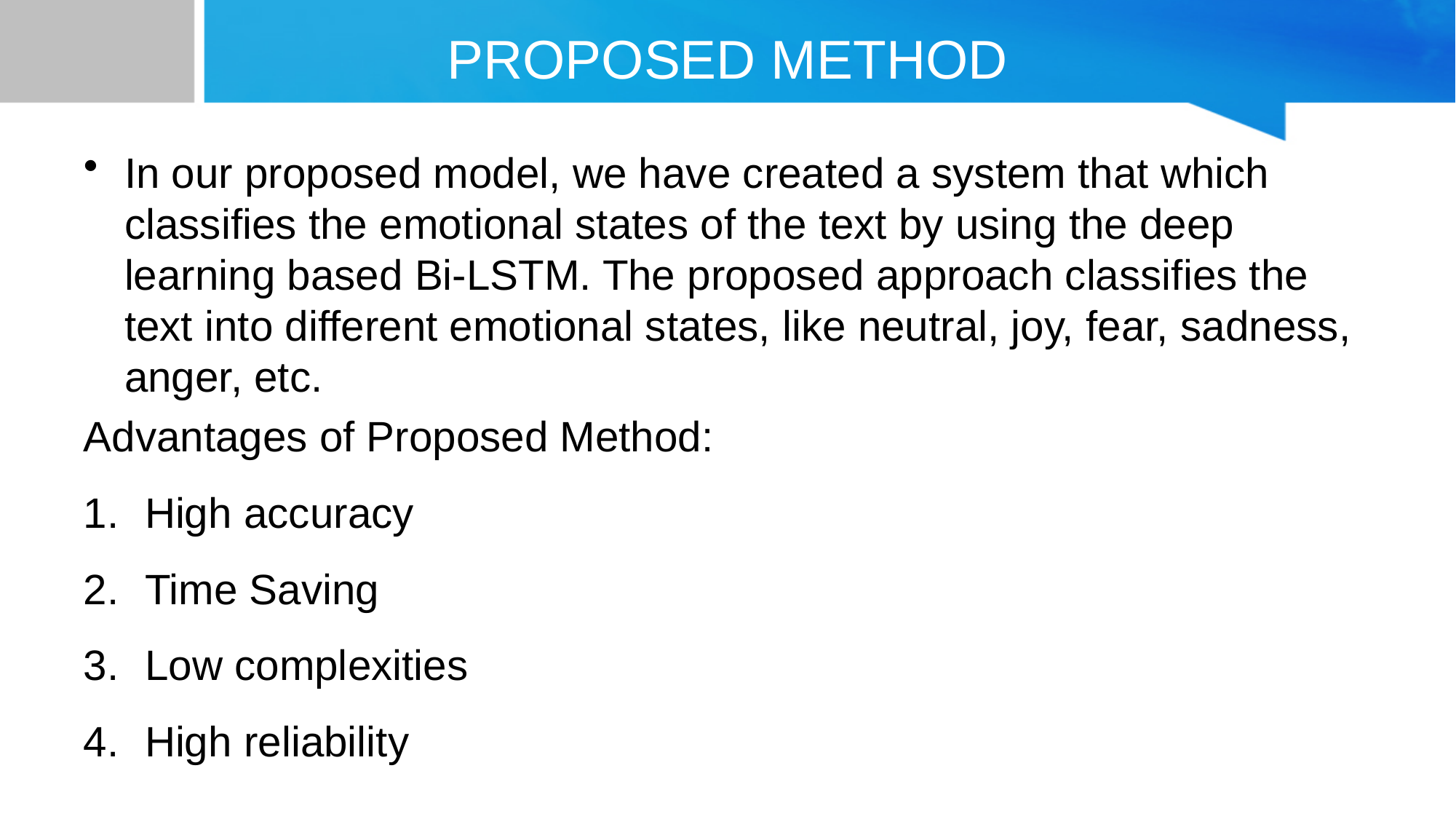

# PROPOSED METHOD
In our proposed model, we have created a system that which classifies the emotional states of the text by using the deep learning based Bi-LSTM. The proposed approach classifies the text into different emotional states, like neutral, joy, fear, sadness, anger, etc.
Advantages of Proposed Method:
High accuracy
Time Saving
Low complexities
High reliability